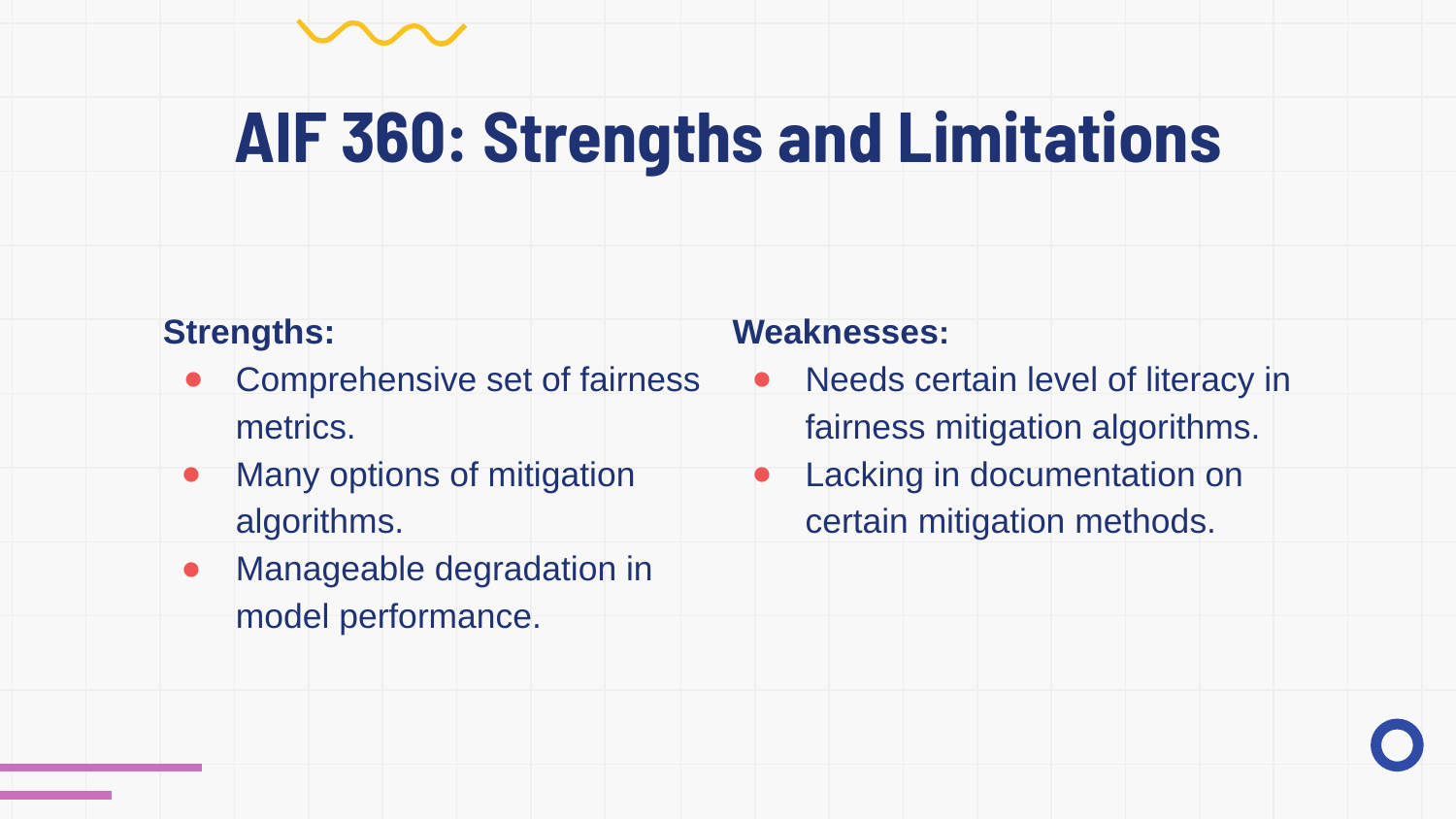

# AIF 360: Strengths and Limitations
Strengths:
Comprehensive set of fairness metrics.
Many options of mitigation algorithms.
Manageable degradation in model performance.
Weaknesses:
Needs certain level of literacy in fairness mitigation algorithms.
Lacking in documentation on certain mitigation methods.